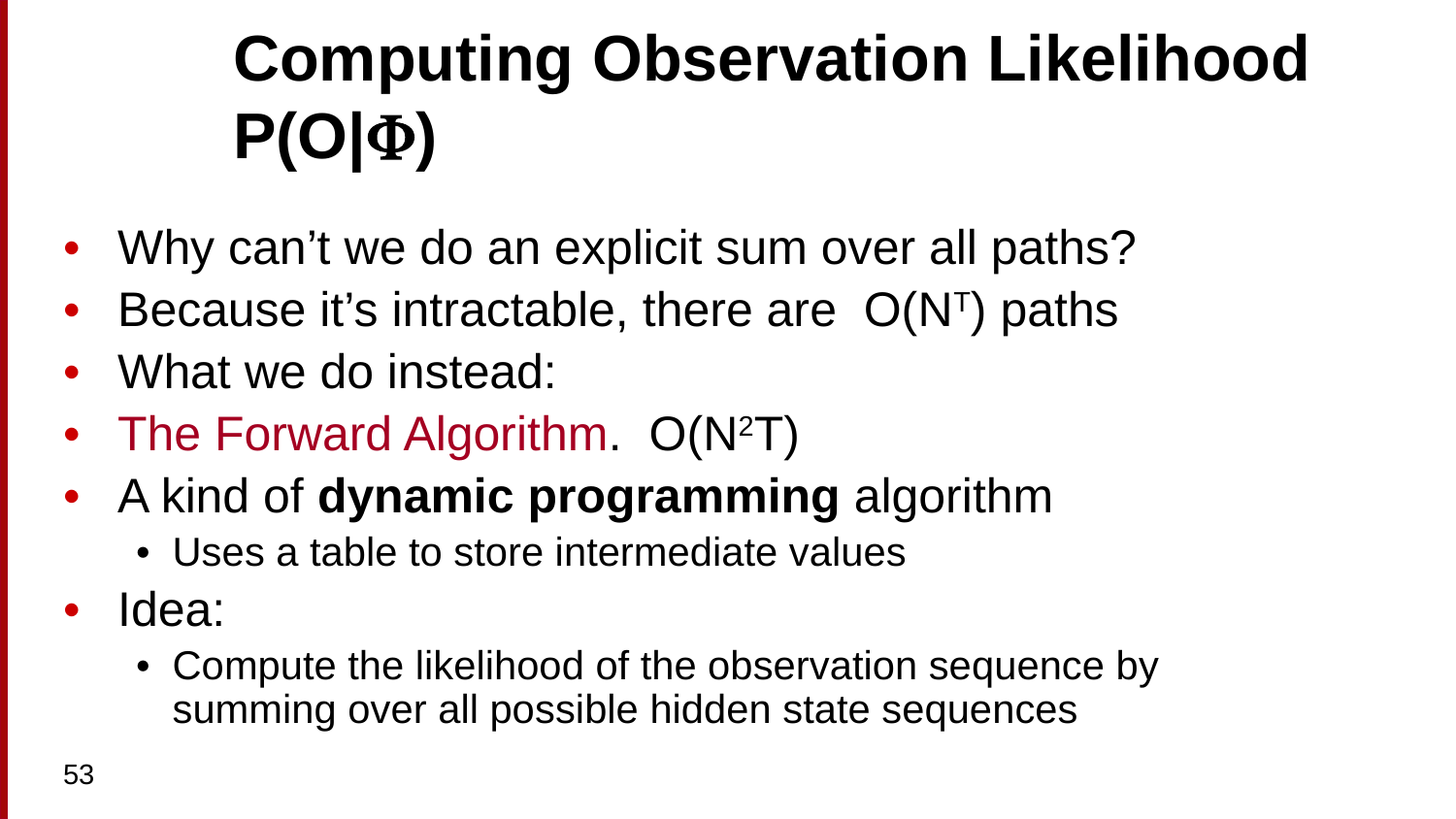

# Computing Observation Likelihood P(O|Φ)
Why can’t we do an explicit sum over all paths?
Because it’s intractable, there are  O(NT) paths
What we do instead:
The Forward Algorithm.  O(N2T)
A kind of dynamic programming algorithm
Uses a table to store intermediate values
Idea:
Compute the likelihood of the observation sequence by summing over all possible hidden state sequences
53